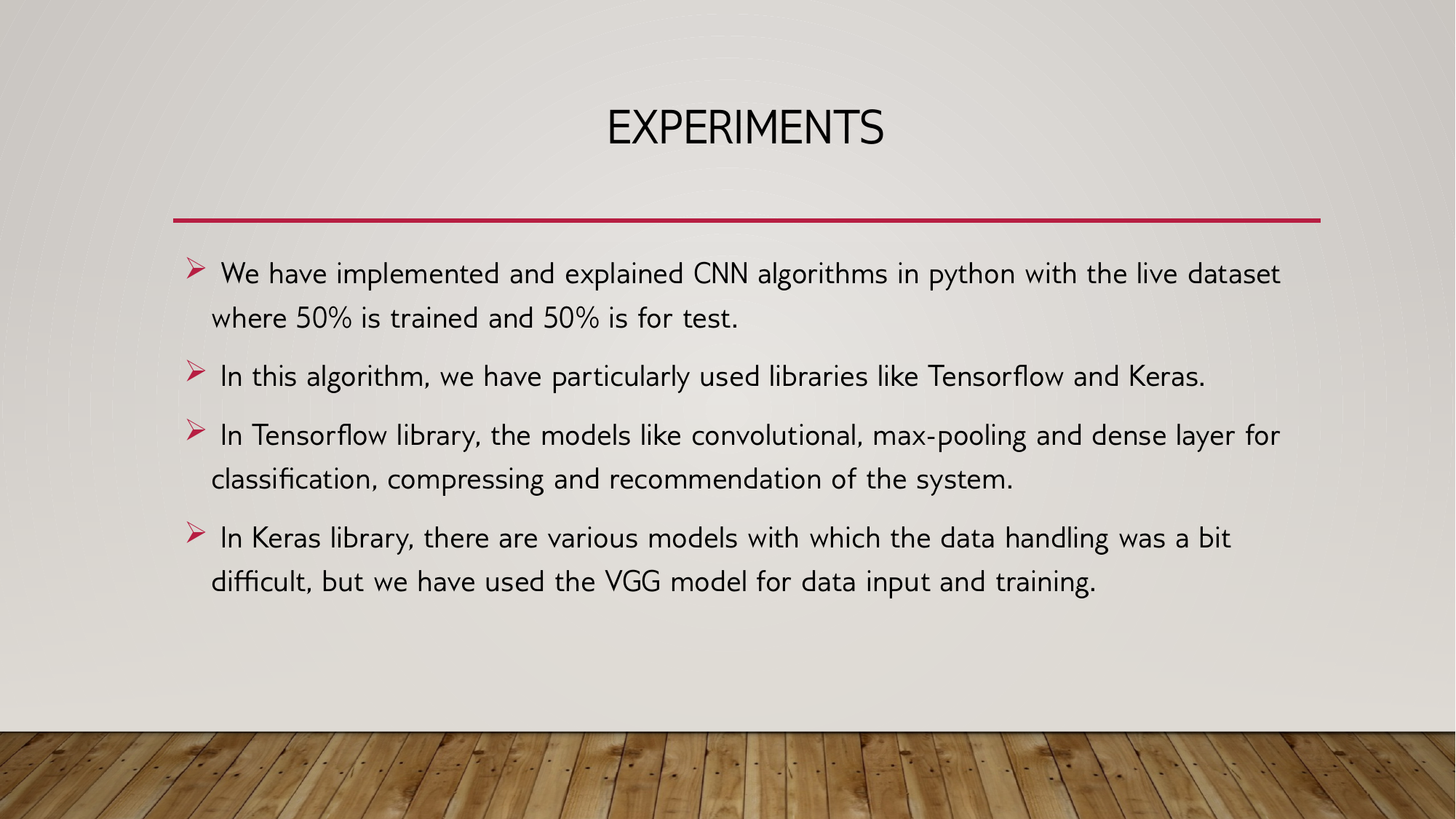

# Experiments
 We have implemented and explained CNN algorithms in python with the live dataset where 50% is trained and 50% is for test.
 In this algorithm, we have particularly used libraries like Tensorflow and Keras.
 In Tensorflow library, the models like convolutional, max-pooling and dense layer for classification, compressing and recommendation of the system.
 In Keras library, there are various models with which the data handling was a bit difficult, but we have used the VGG model for data input and training.